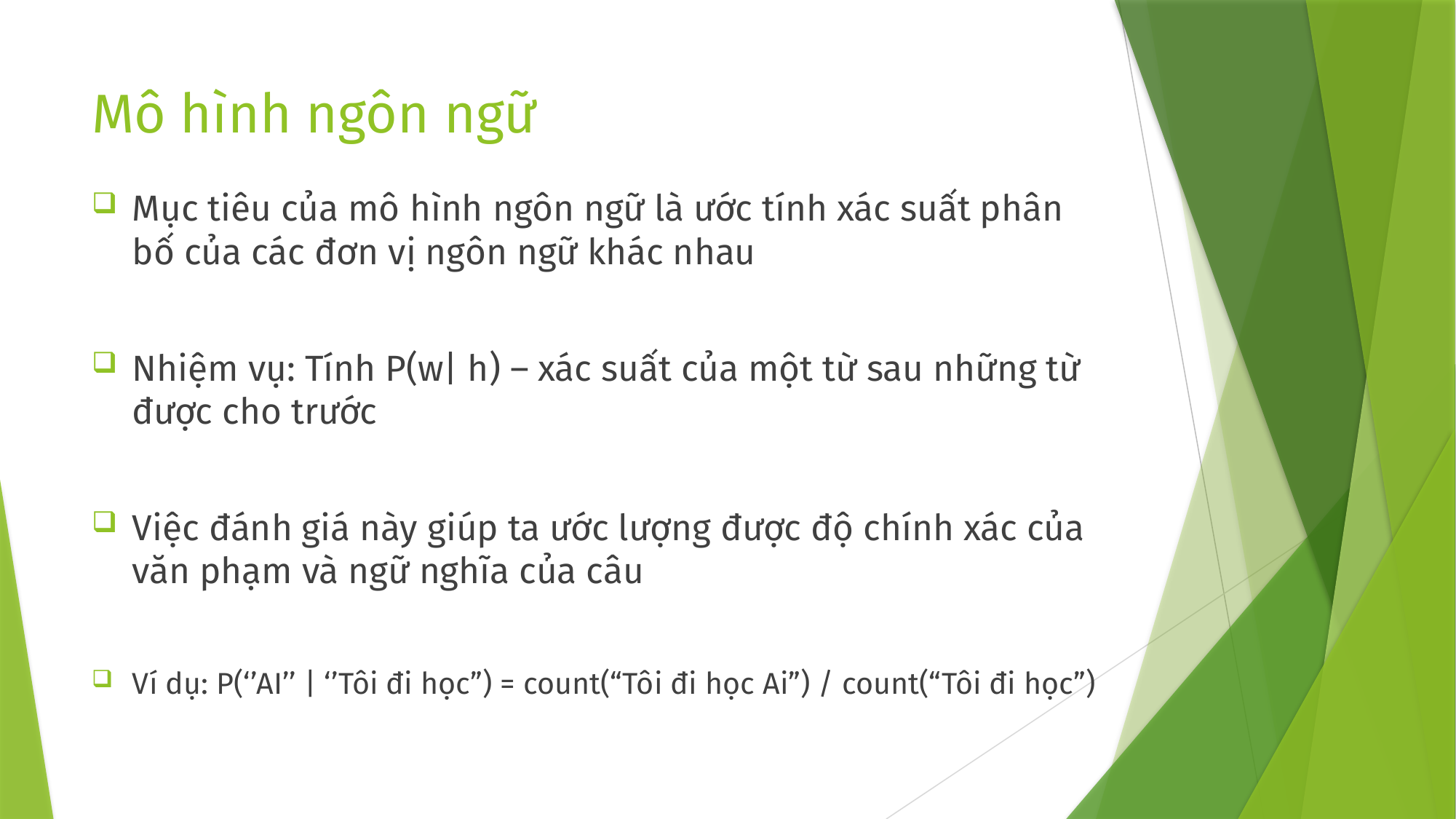

# Mô hình ngôn ngữ
Mục tiêu của mô hình ngôn ngữ là ước tính xác suất phân bố của các đơn vị ngôn ngữ khác nhau

Nhiệm vụ: Tính P(w| h) – xác suất của một từ sau những từ được cho trước

Việc đánh giá này giúp ta ước lượng được độ chính xác của văn phạm và ngữ nghĩa của câu

Ví dụ: P(‘’AI’’ | ‘’Tôi đi học”) = count(“Tôi đi học Ai”) / count(“Tôi đi học”)